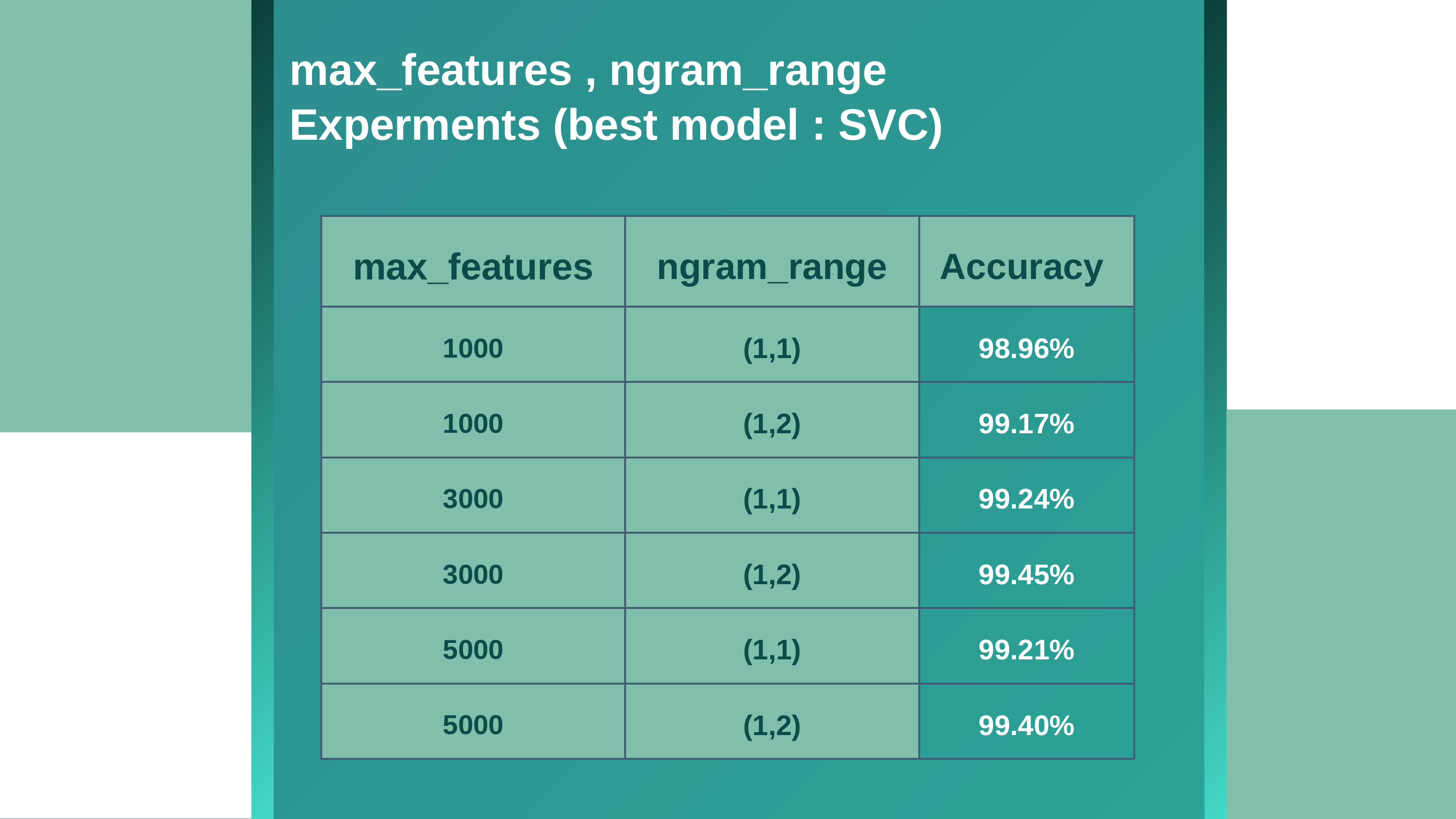

max_features , ngram_range Experments (best model : SVC)

| max\_features | ngram\_range | Accuracy |
| --- | --- | --- |
| 1000 | (1,1) | 98.96% |
| 1000 | (1,2) | 99.17% |
| 3000 | (1,1) | 99.24% |
| 3000 | (1,2) | 99.45% |
| 5000 | (1,1) | 99.21% |
| 5000 | (1,2) | 99.40% |